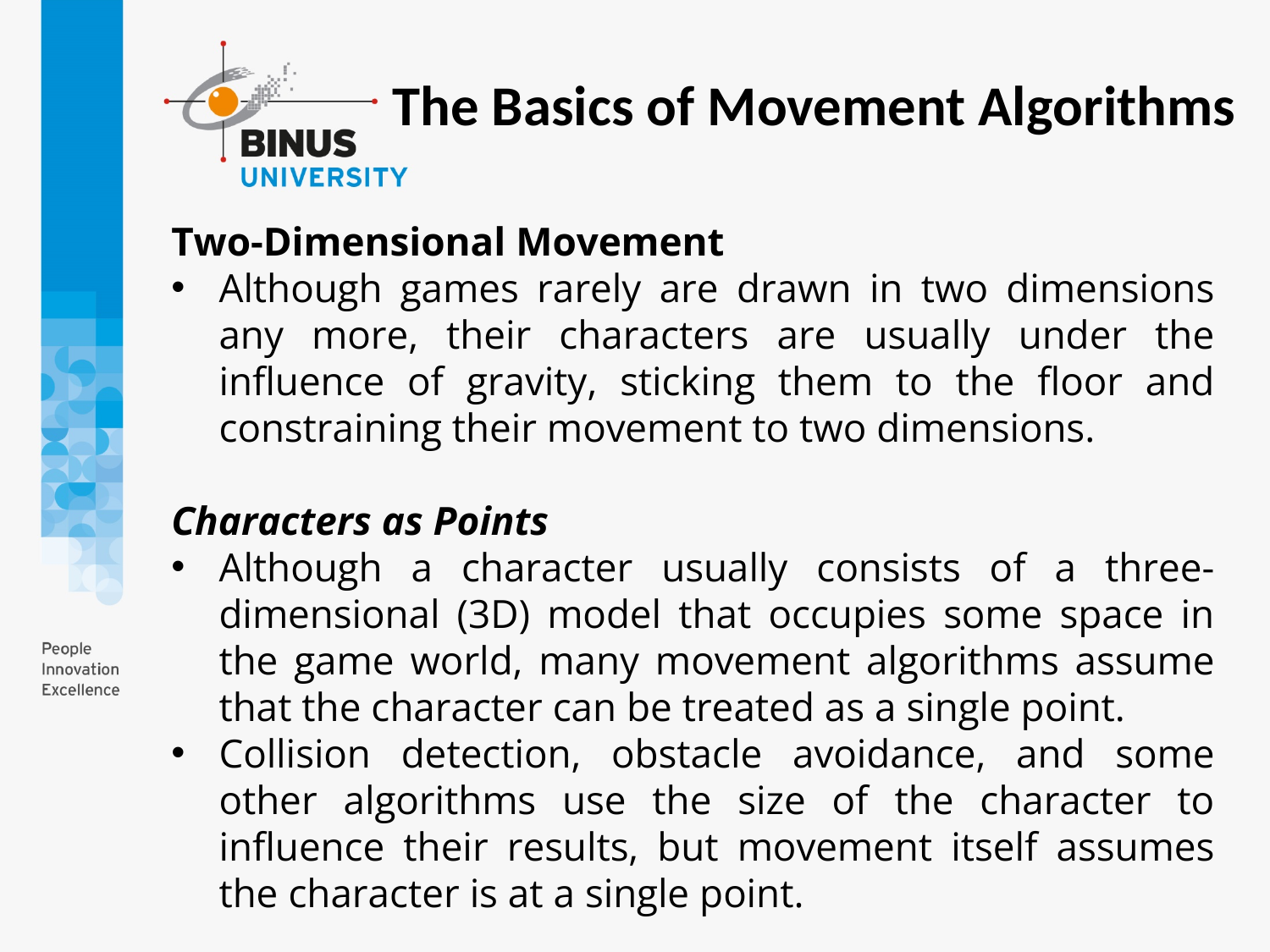

The Basics of Movement Algorithms
Two-Dimensional Movement
Although games rarely are drawn in two dimensions any more, their characters are usually under the influence of gravity, sticking them to the floor and constraining their movement to two dimensions.

Characters as Points
Although a character usually consists of a three-dimensional (3D) model that occupies some space in the game world, many movement algorithms assume that the character can be treated as a single point.
Collision detection, obstacle avoidance, and some other algorithms use the size of the character to influence their results, but movement itself assumes the character is at a single point.